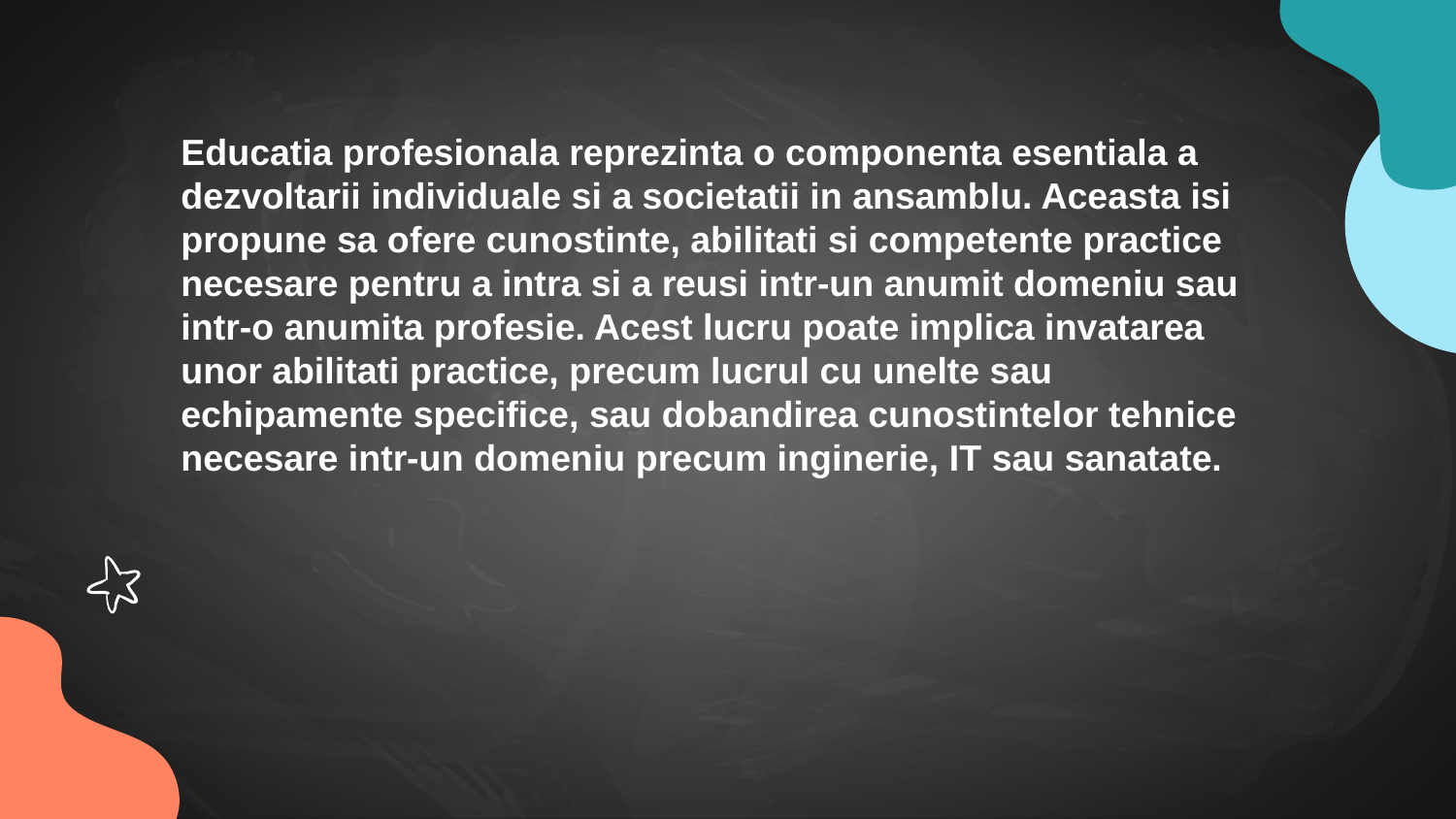

Educatia profesionala reprezinta o componenta esentiala a dezvoltarii individuale si a societatii in ansamblu. Aceasta isi propune sa ofere cunostinte, abilitati si competente practice necesare pentru a intra si a reusi intr-un anumit domeniu sau intr-o anumita profesie. Acest lucru poate implica invatarea unor abilitati practice, precum lucrul cu unelte sau echipamente specifice, sau dobandirea cunostintelor tehnice necesare intr-un domeniu precum inginerie, IT sau sanatate.